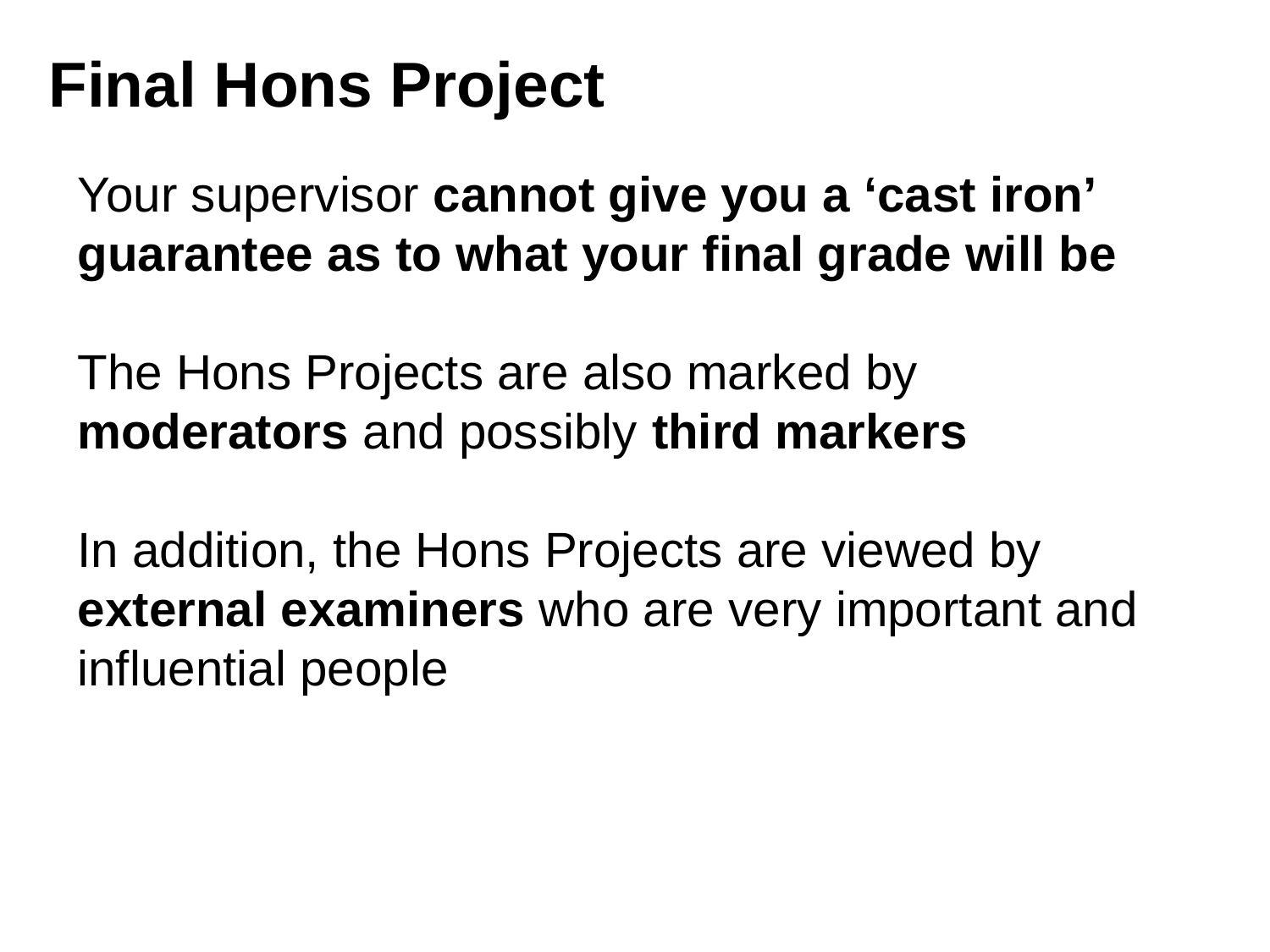

Final Hons Project
Your supervisor cannot give you a ‘cast iron’ guarantee as to what your final grade will be

The Hons Projects are also marked by moderators and possibly third markers

In addition, the Hons Projects are viewed by external examiners who are very important and influential people